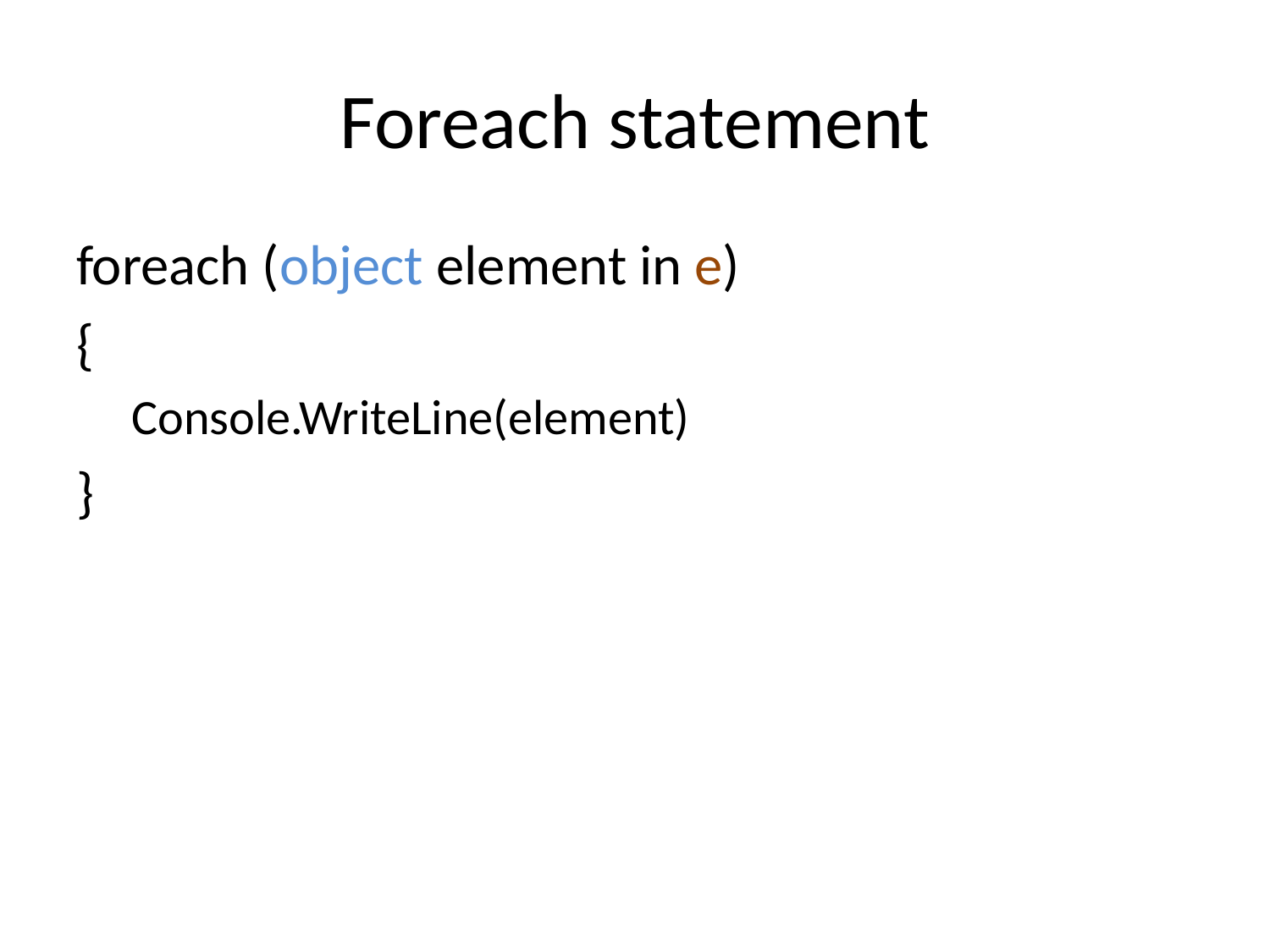

# Foreach statement
foreach (object element in e)
{
Console.WriteLine(element)
}